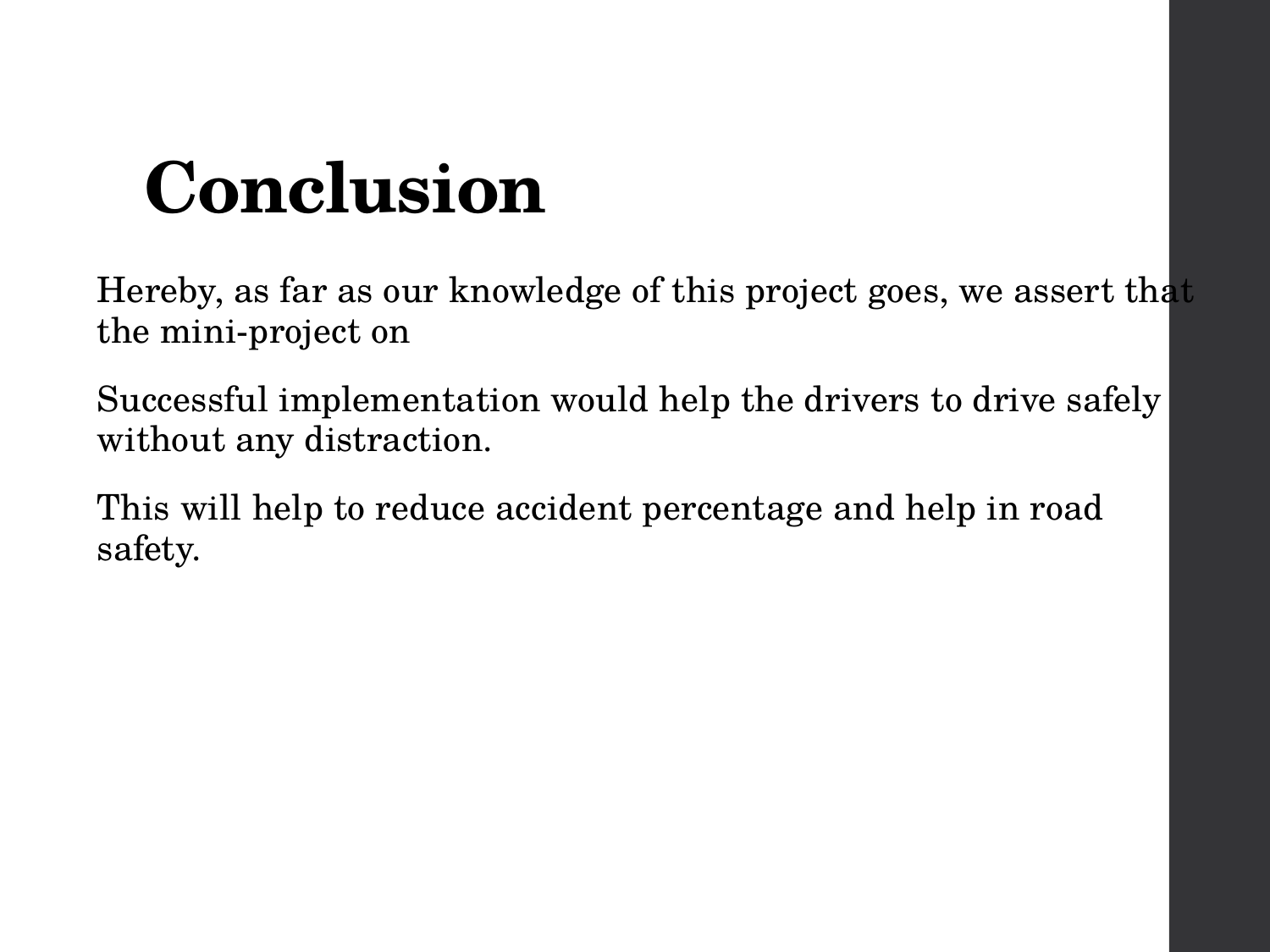

# Conclusion
Hereby, as far as our knowledge of this project goes, we assert that the mini-project on
Successful implementation would help the drivers to drive safely without any distraction.
This will help to reduce accident percentage and help in road safety.